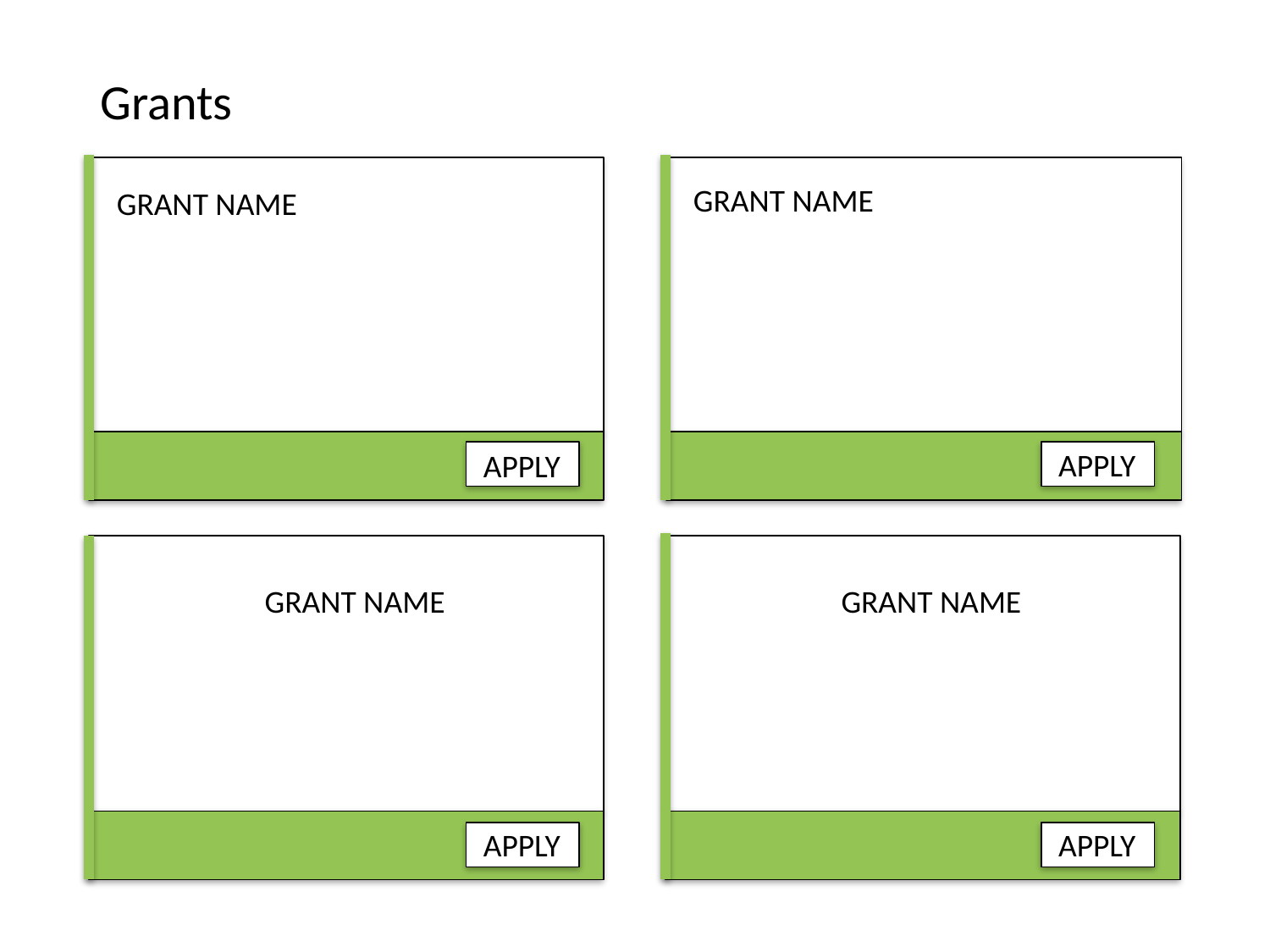

# Grants

GRANT NAME
GRANT NAME

APPLY
APPLY

GRANT NAME
GRANT NAME

APPLY
APPLY